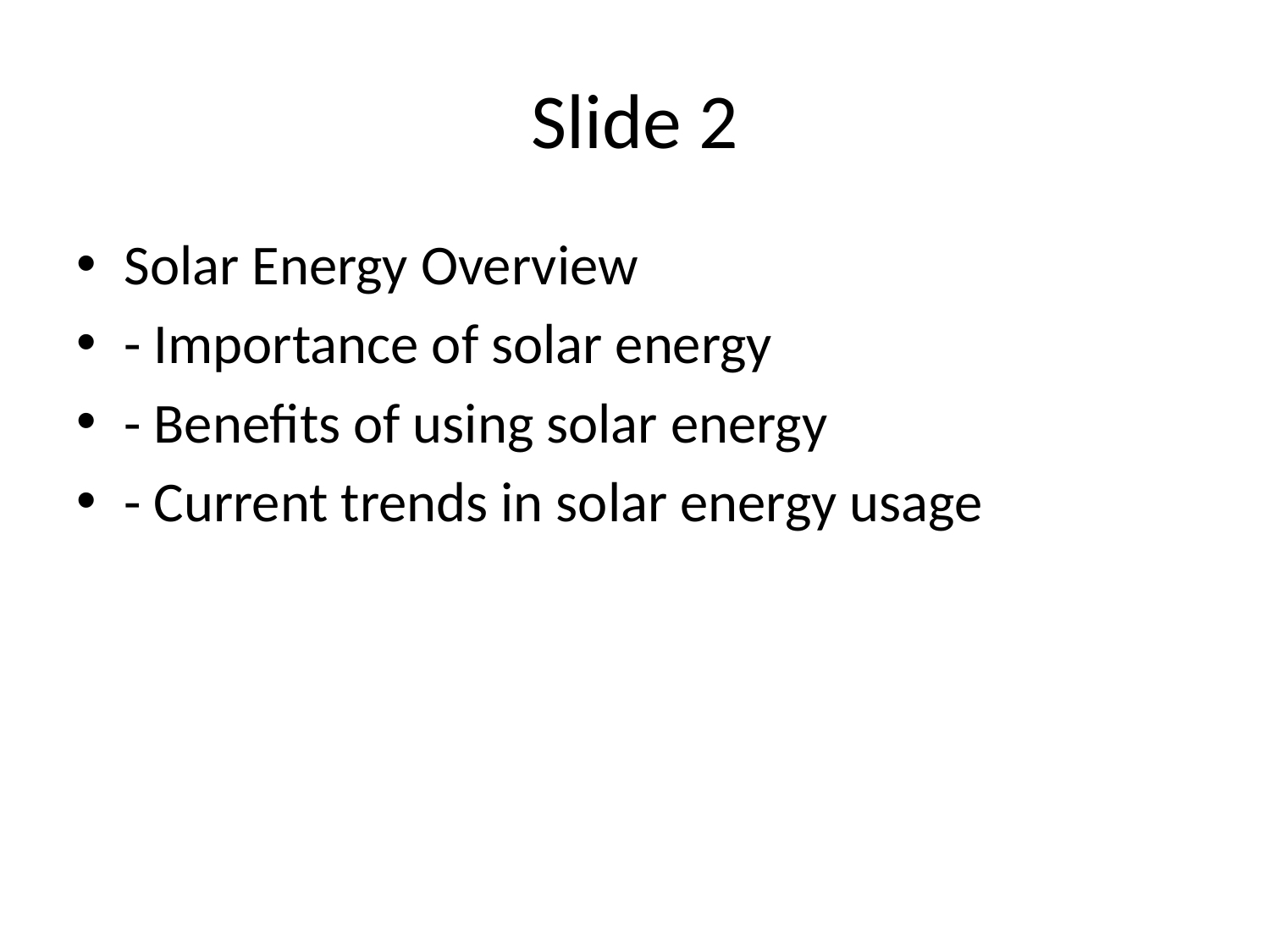

# Slide 2
Solar Energy Overview
- Importance of solar energy
- Benefits of using solar energy
- Current trends in solar energy usage